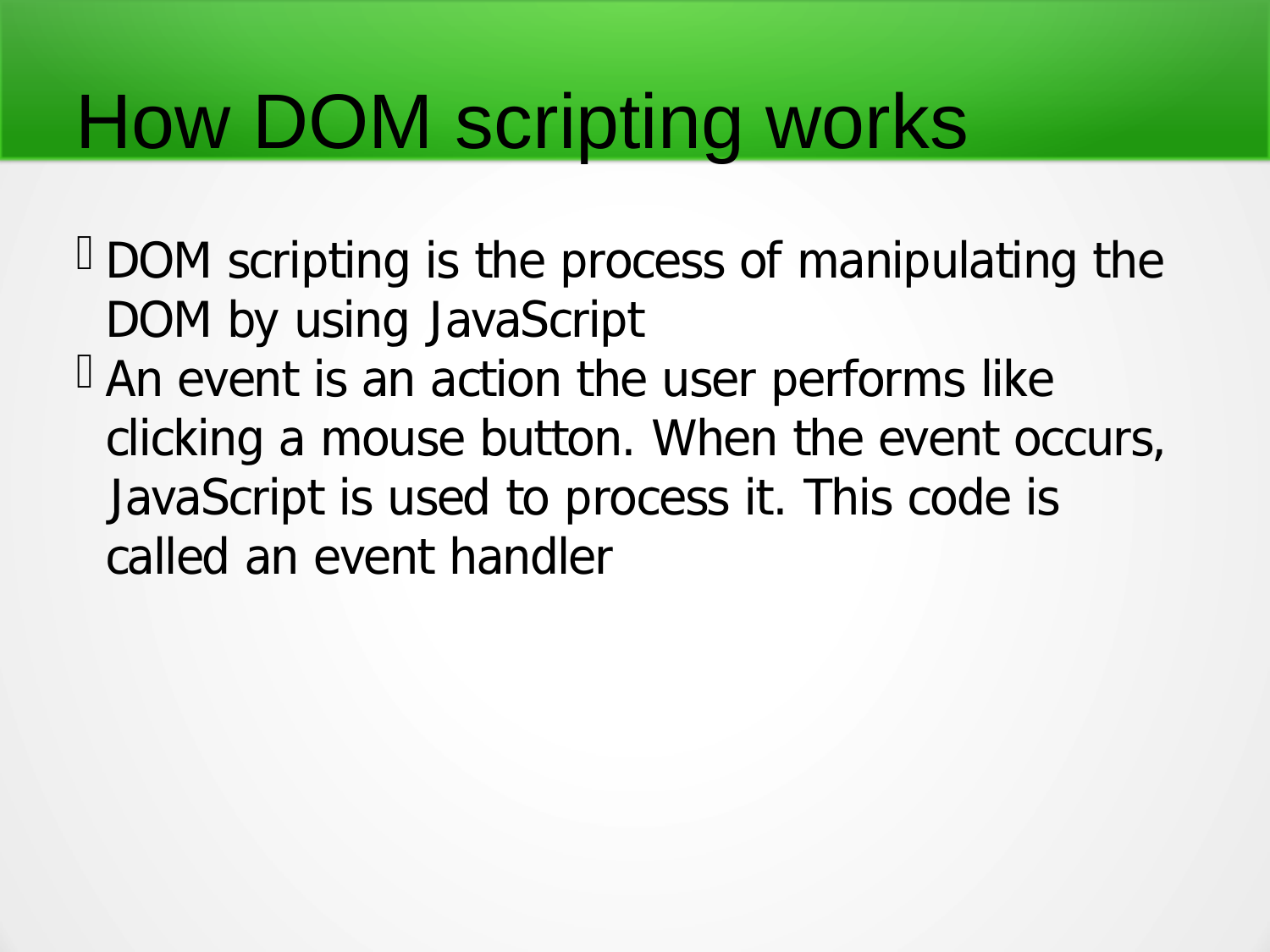

How DOM scripting works
DOM scripting is the process of manipulating the DOM by using JavaScript
An event is an action the user performs like clicking a mouse button. When the event occurs, JavaScript is used to process it. This code is called an event handler